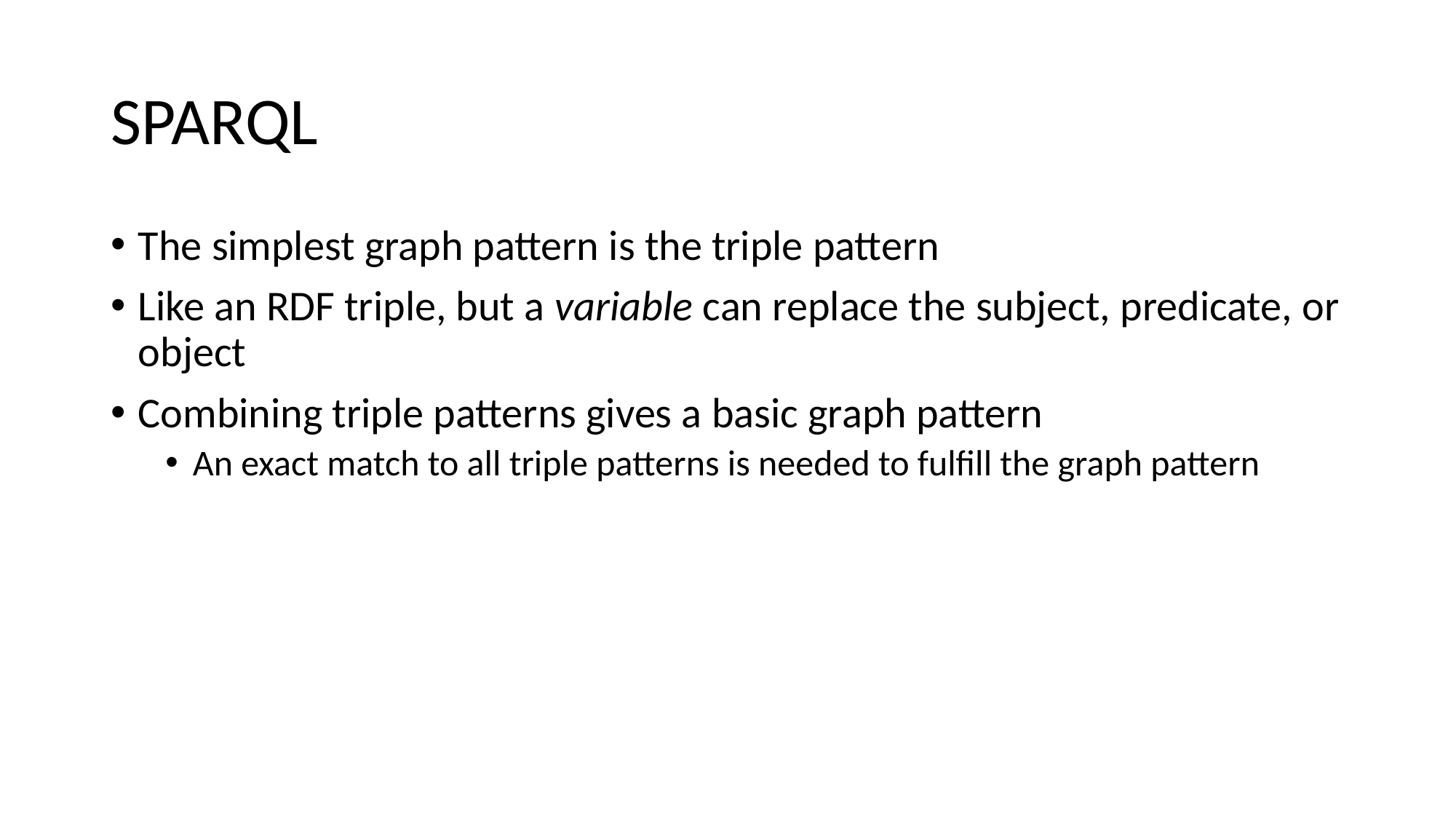

# SPARQL
The simplest graph pattern is the triple pattern
Like an RDF triple, but a variable can replace the subject, predicate, or object
Combining triple patterns gives a basic graph pattern
An exact match to all triple patterns is needed to fulfill the graph pattern